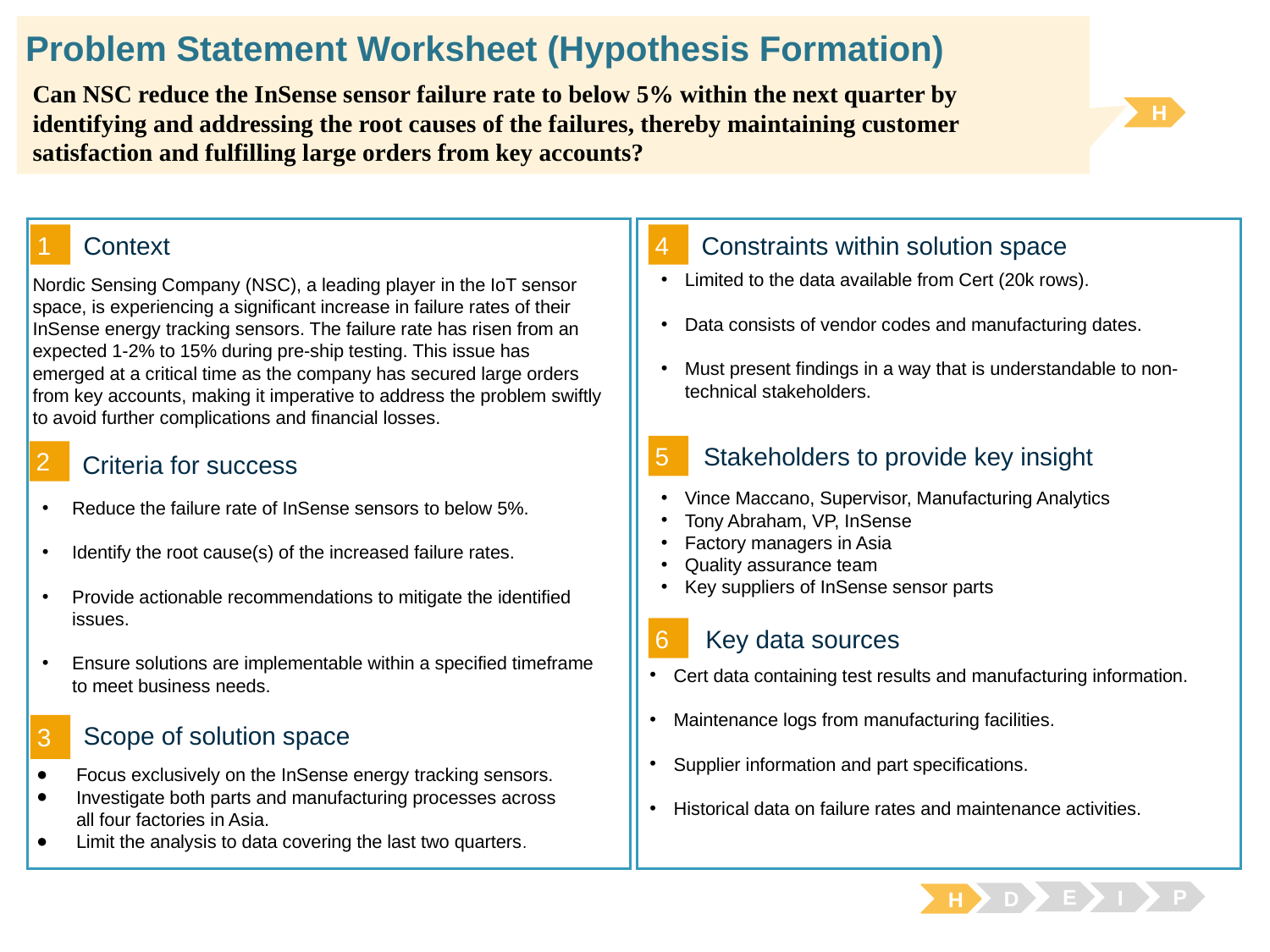

# Problem Statement Worksheet (Hypothesis Formation)
Can NSC reduce the InSense sensor failure rate to below 5% within the next quarter by identifying and addressing the root causes of the failures, thereby maintaining customer satisfaction and fulfilling large orders from key accounts?
H

1
4
Context
Constraints within solution space
Limited to the data available from Cert (20k rows).

Data consists of vendor codes and manufacturing dates.

Must present findings in a way that is understandable to non-technical stakeholders.
Nordic Sensing Company (NSC), a leading player in the IoT sensor space, is experiencing a significant increase in failure rates of their InSense energy tracking sensors. The failure rate has risen from an expected 1-2% to 15% during pre-ship testing. This issue has emerged at a critical time as the company has secured large orders from key accounts, making it imperative to address the problem swiftly to avoid further complications and financial losses.
5
Stakeholders to provide key insight
2
Criteria for success
Vince Maccano, Supervisor, Manufacturing Analytics
Tony Abraham, VP, InSense
Factory managers in Asia
Quality assurance team
Key suppliers of InSense sensor parts
Reduce the failure rate of InSense sensors to below 5%.

Identify the root cause(s) of the increased failure rates.

Provide actionable recommendations to mitigate the identified issues.

Ensure solutions are implementable within a specified timeframe to meet business needs.

6
Key data sources
Cert data containing test results and manufacturing information.

Maintenance logs from manufacturing facilities.

Supplier information and part specifications.

Historical data on failure rates and maintenance activities.
3
Scope of solution space
Focus exclusively on the InSense energy tracking sensors.
Investigate both parts and manufacturing processes across all four factories in Asia.
Limit the analysis to data covering the last two quarters.
E
P
I
D
H